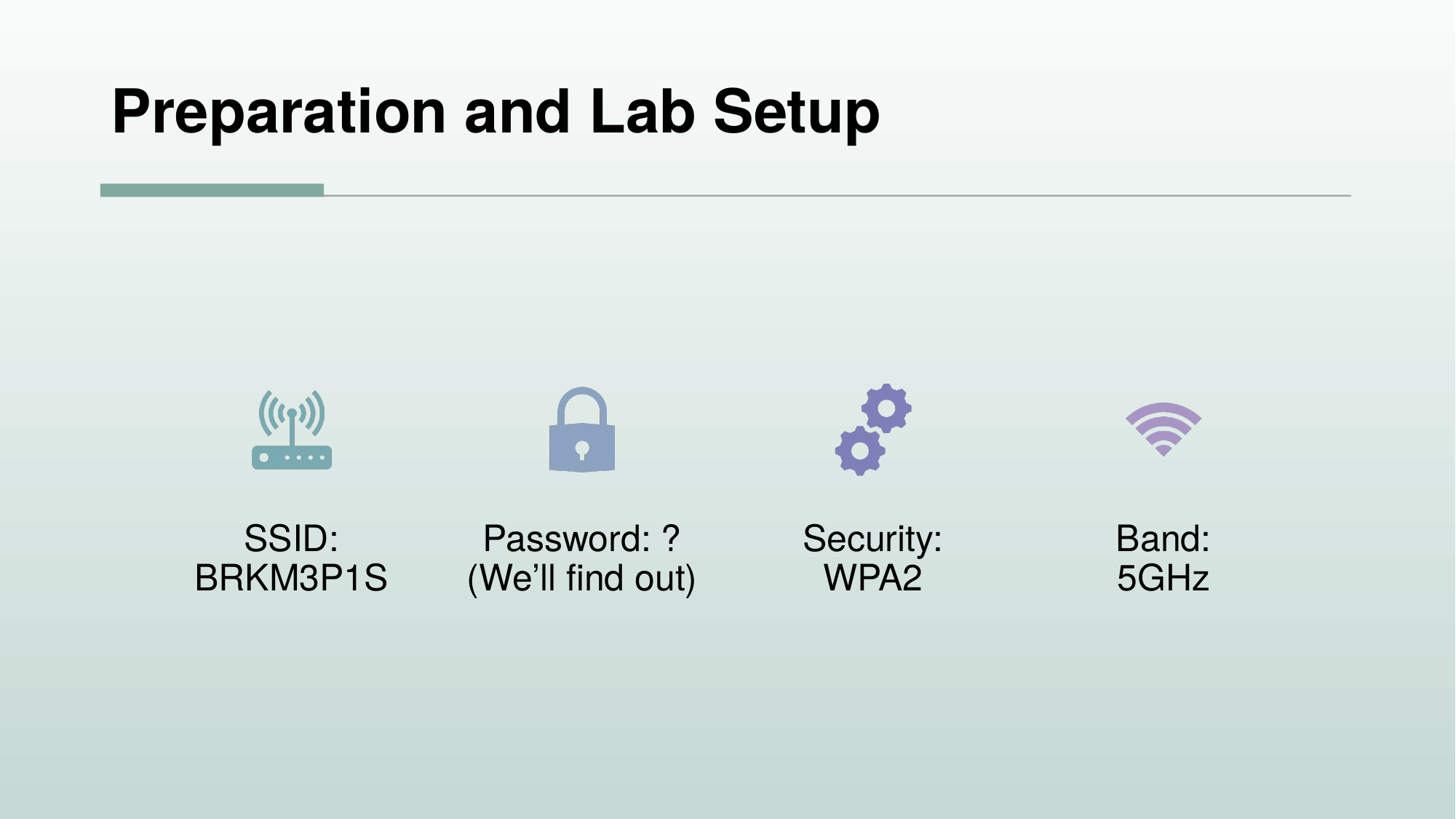

# Preparation and Lab Setup

SSID: BRKM3P1S
Password: ? (We’ll find out)
Security: WPA2
Band: 5GHz